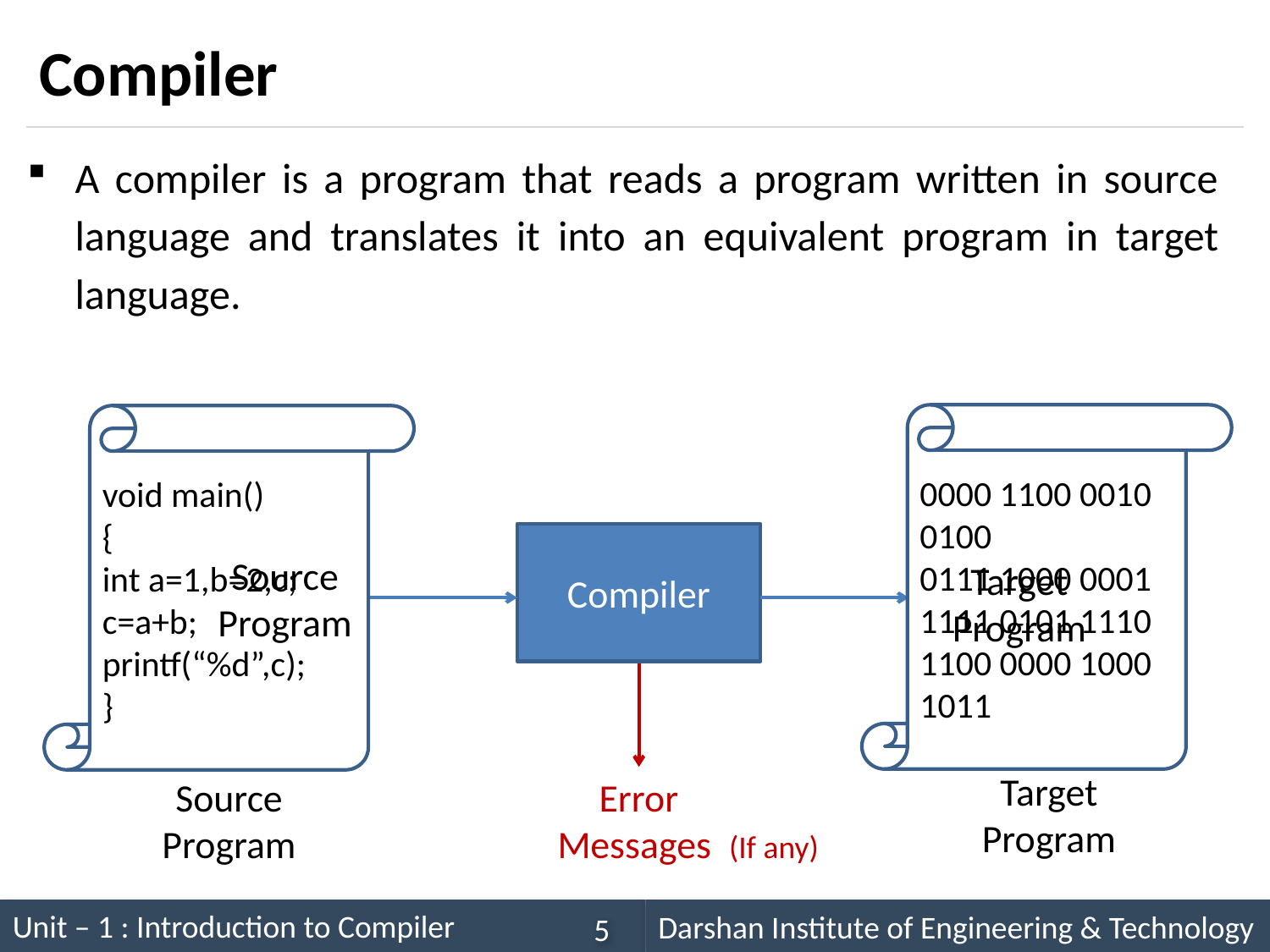

# Compiler
A compiler is a program that reads a program written in source language and translates it into an equivalent program in target language.

0000 1100 0010
0100
0111 1000 0001
1111 0101 1110
1100 0000 1000
1011
Target Program
void main()
{
int a=1,b=2,c;
c=a+b;
printf(“%d”,c);
}
Source Program
Compiler
Source Program
Target Program
Error
Messages
(If any)